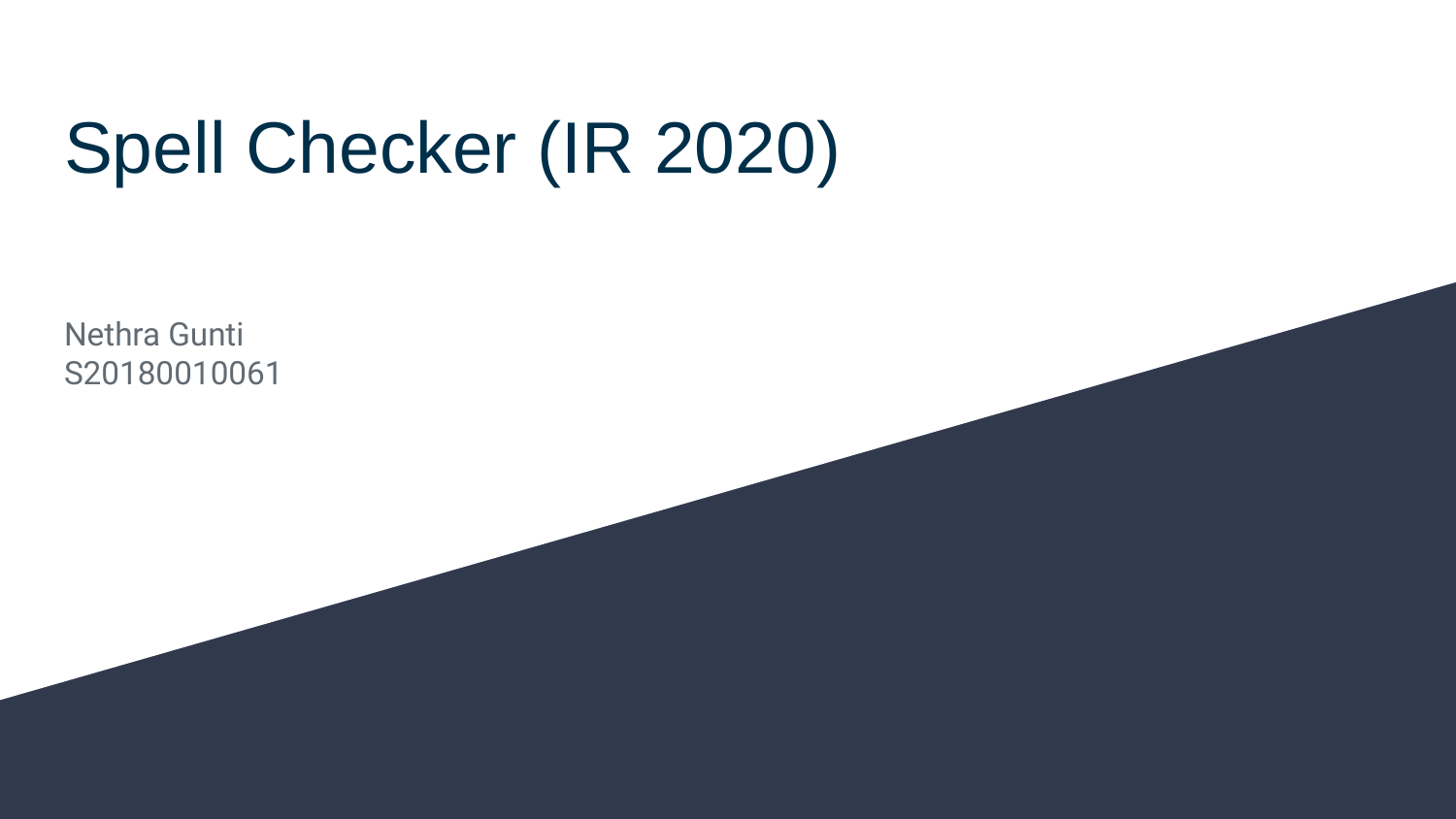

# Spell Checker (IR 2020)
Nethra Gunti
S20180010061